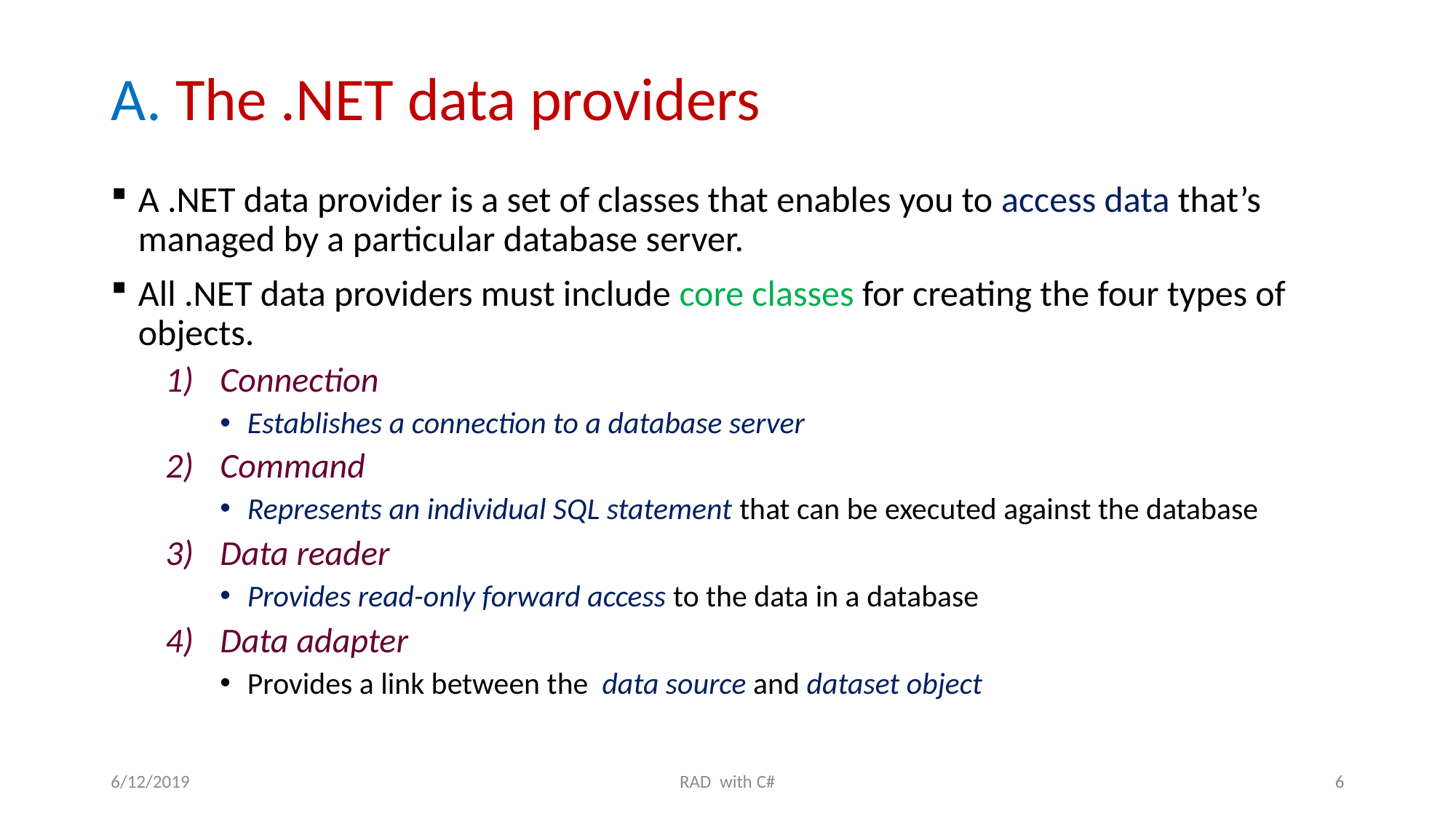

# A. The .NET data providers
A .NET data provider is a set of classes that enables you to access data that’s managed by a particular database server.
All .NET data providers must include core classes for creating the four types of objects.
Connection
Establishes a connection to a database server
Command
Represents an individual SQL statement that can be executed against the database
Data reader
Provides read-only forward access to the data in a database
Data adapter
Provides a link between the  data source and dataset object

6/12/2019
RAD  with C#
6